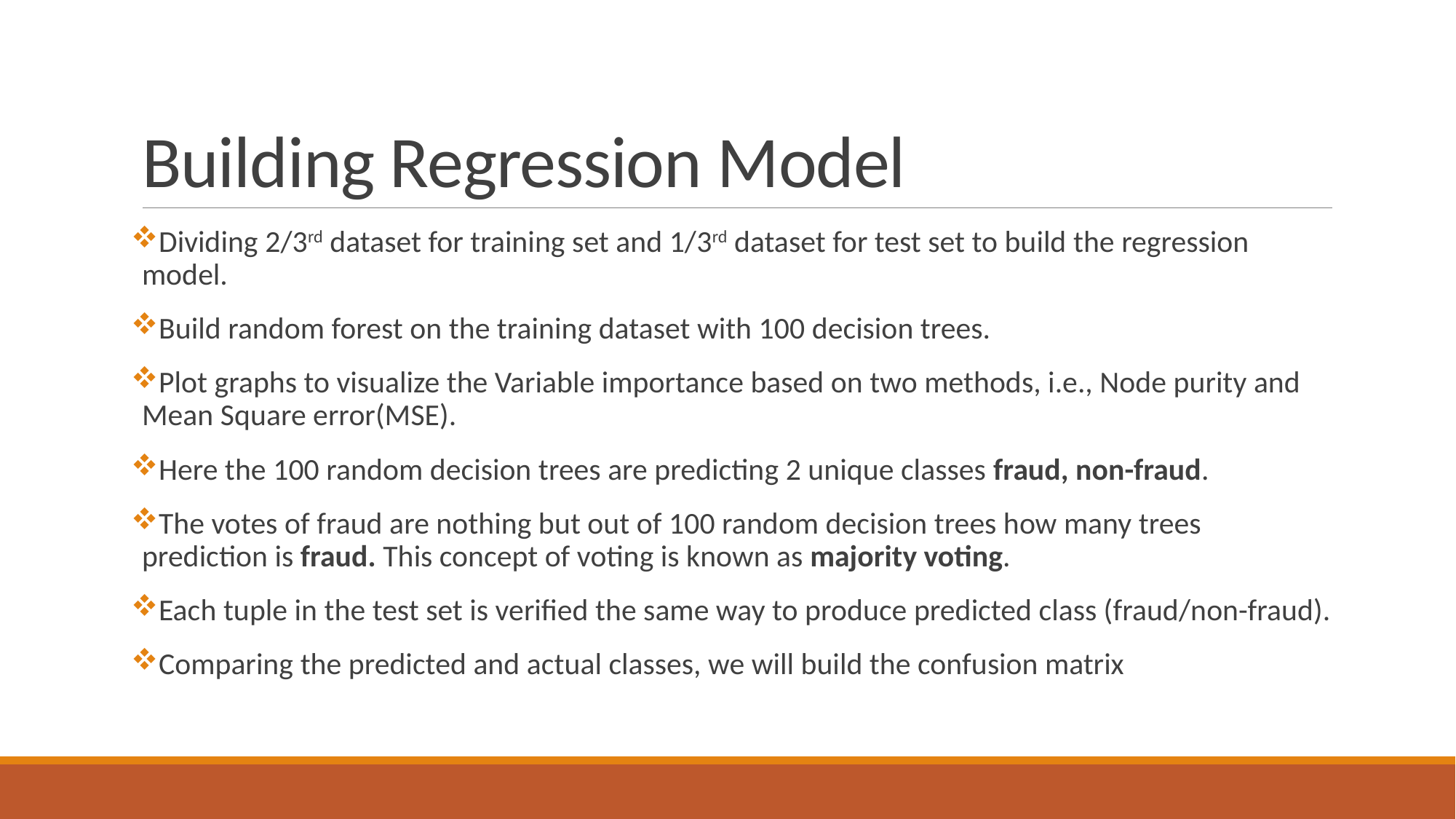

# Building Regression Model
Dividing 2/3rd dataset for training set and 1/3rd dataset for test set to build the regression model.
Build random forest on the training dataset with 100 decision trees.
Plot graphs to visualize the Variable importance based on two methods, i.e., Node purity and Mean Square error(MSE).
Here the 100 random decision trees are predicting 2 unique classes fraud, non-fraud.
The votes of fraud are nothing but out of 100 random decision trees how many trees prediction is fraud. This concept of voting is known as majority voting.
Each tuple in the test set is verified the same way to produce predicted class (fraud/non-fraud).
Comparing the predicted and actual classes, we will build the confusion matrix